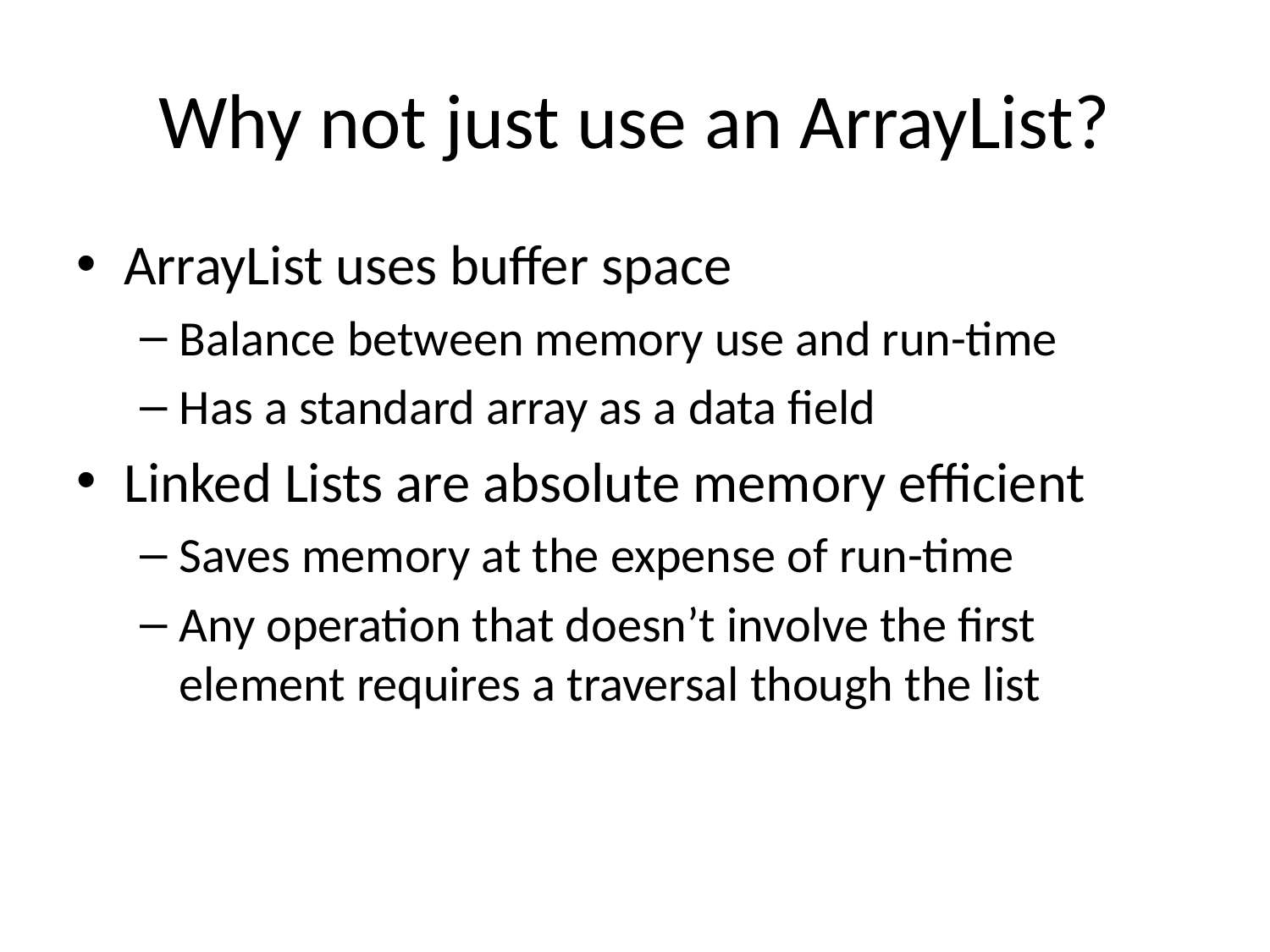

# Why not just use an ArrayList?
ArrayList uses buffer space
Balance between memory use and run-time
Has a standard array as a data field
Linked Lists are absolute memory efficient
Saves memory at the expense of run-time
Any operation that doesn’t involve the first element requires a traversal though the list